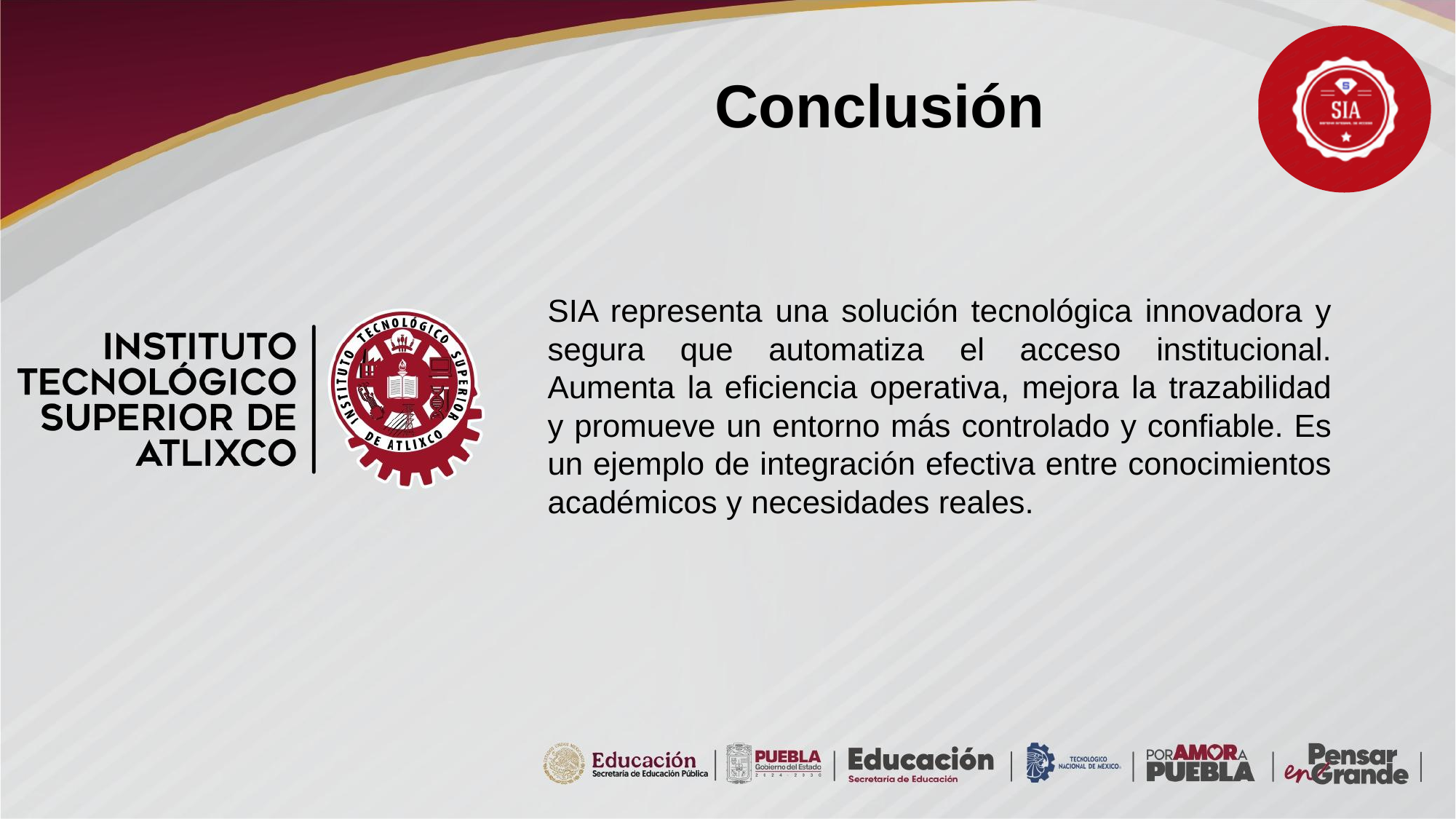

Conclusión
SIA representa una solución tecnológica innovadora y segura que automatiza el acceso institucional. Aumenta la eficiencia operativa, mejora la trazabilidad y promueve un entorno más controlado y confiable. Es un ejemplo de integración efectiva entre conocimientos académicos y necesidades reales.